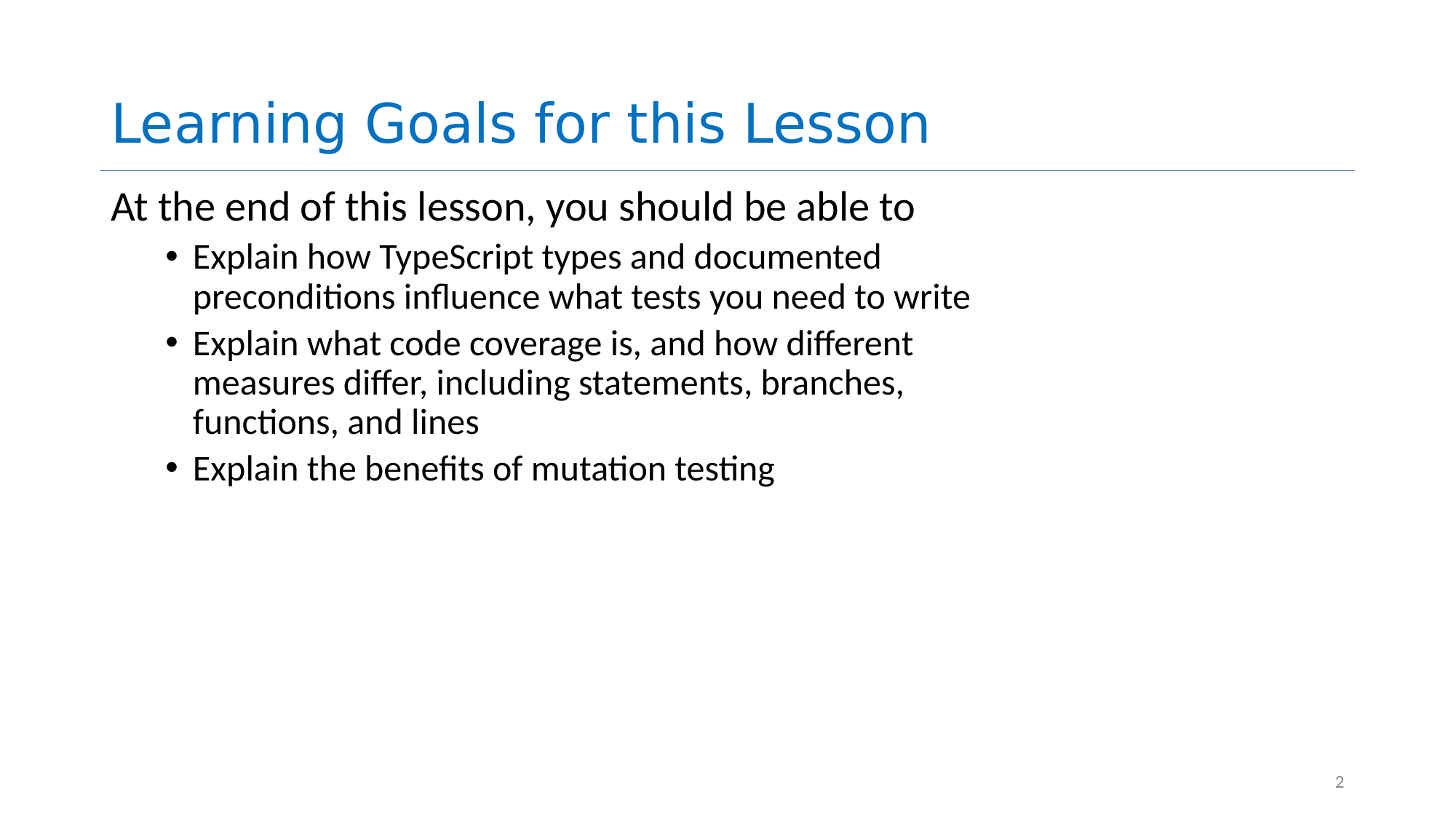

# Learning Goals for this Lesson
At the end of this lesson, you should be able to
Explain how TypeScript types and documented preconditions influence what tests you need to write
Explain what code coverage is, and how different measures differ, including statements, branches, functions, and lines
Explain the benefits of mutation testing

2